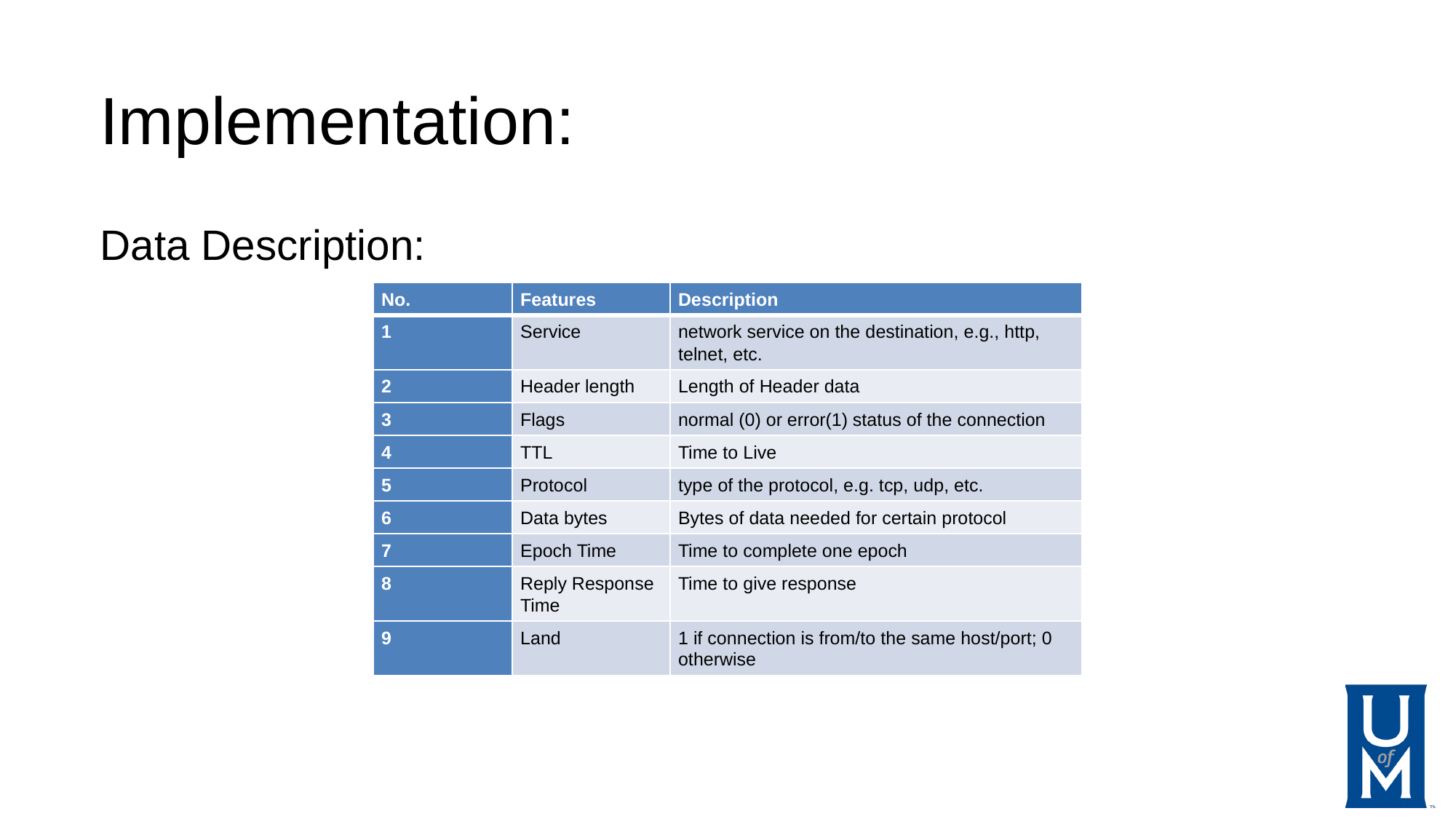

Implementation:
Data Description:

| No. | Features | Description |
| --- | --- | --- |
| 1 | Service | network service on the destination, e.g., http, telnet, etc. |
| 2 | Header length | Length of Header data |
| 3 | Flags | normal (0) or error(1) status of the connection |
| 4 | TTL | Time to Live |
| 5 | Protocol | type of the protocol, e.g. tcp, udp, etc. |
| 6 | Data bytes | Bytes of data needed for certain protocol |
| 7 | Epoch Time | Time to complete one epoch |
| 8 | Reply Response Time | Time to give response |
| 9 | Land | 1 if connection is from/to the same host/port; 0 otherwise |